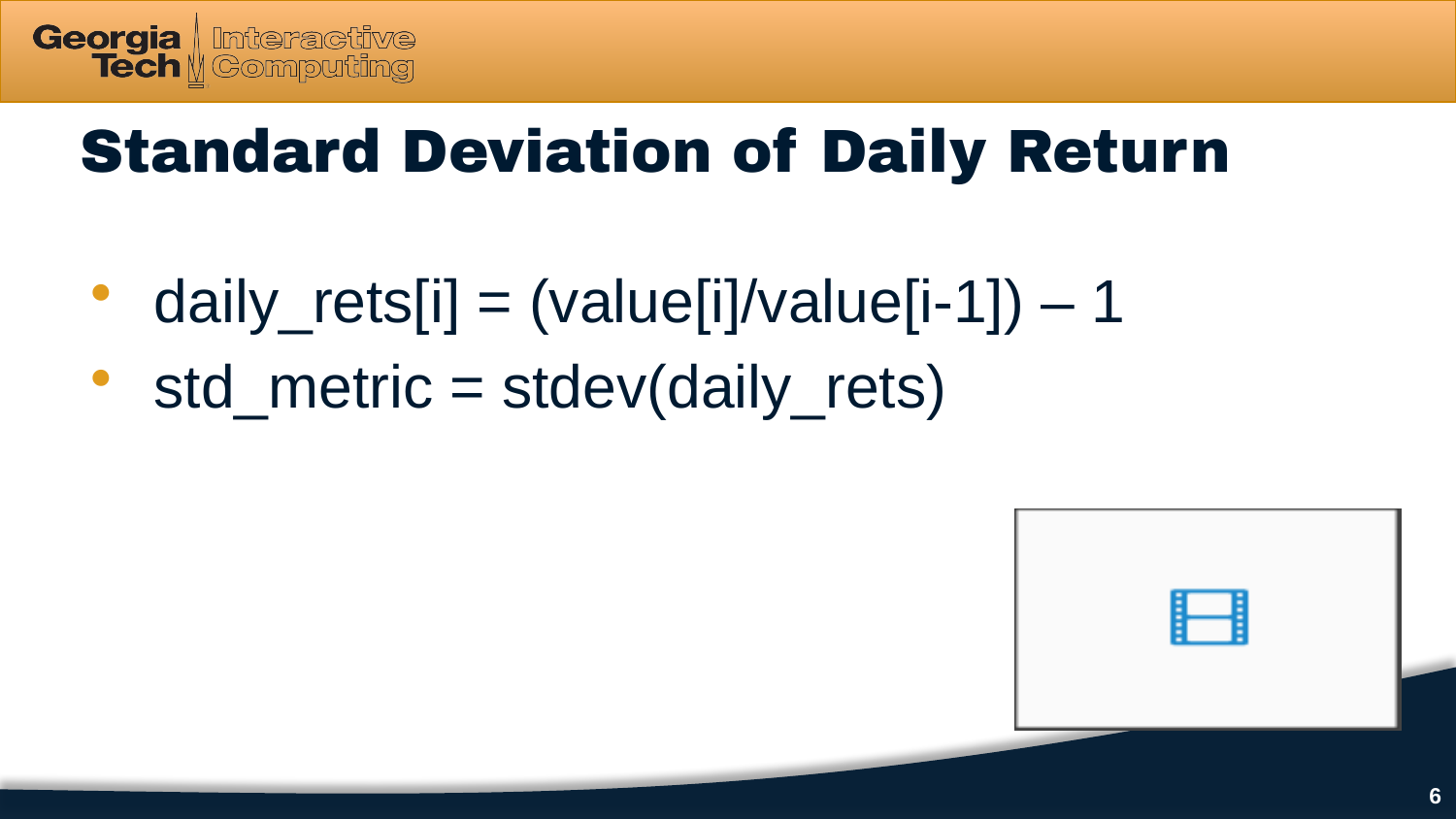

# Standard Deviation of Daily Return
daily_rets[i] = (value[i]/value[i-1]) – 1
std_metric = stdev(daily_rets)

6